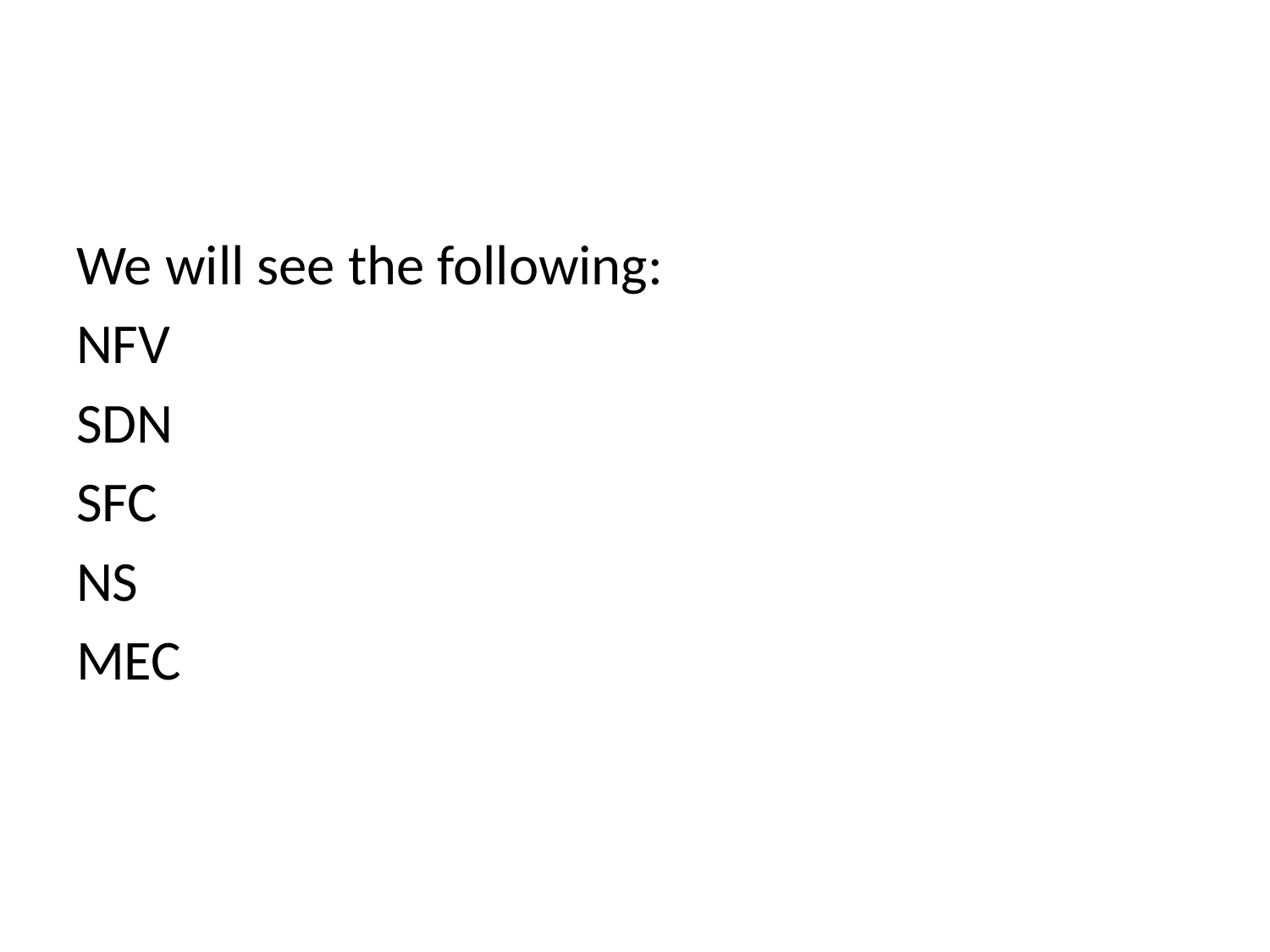

#
We will see the following:
NFV
SDN
SFC
NS
MEC